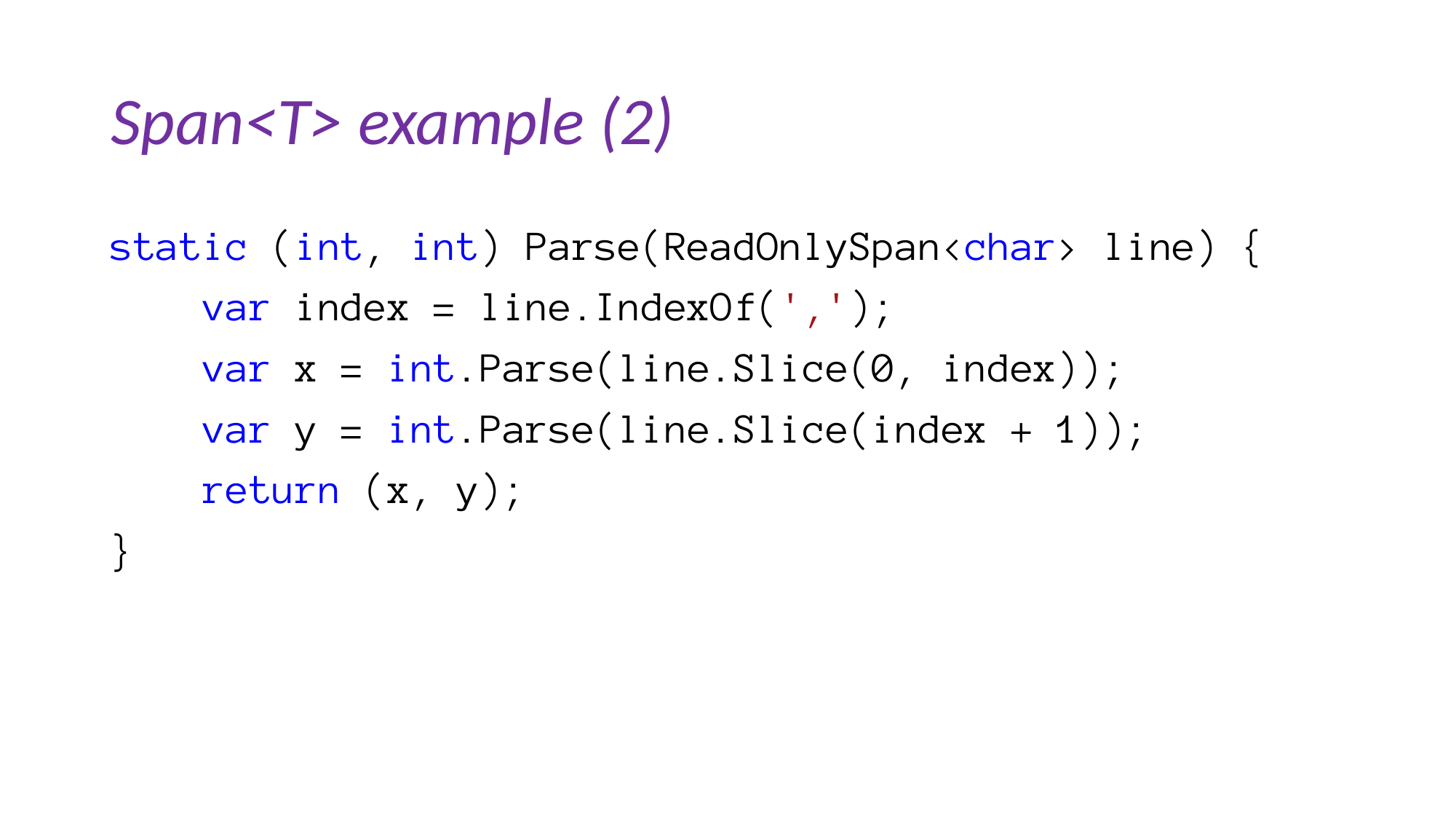

# Span<T> example (2)
static (int, int) Parse(ReadOnlySpan<char> line) {
    var index = line.IndexOf(',');
    var x = int.Parse(line.Slice(0, index));
    var y = int.Parse(line.Slice(index + 1));
    return (x, y);
}